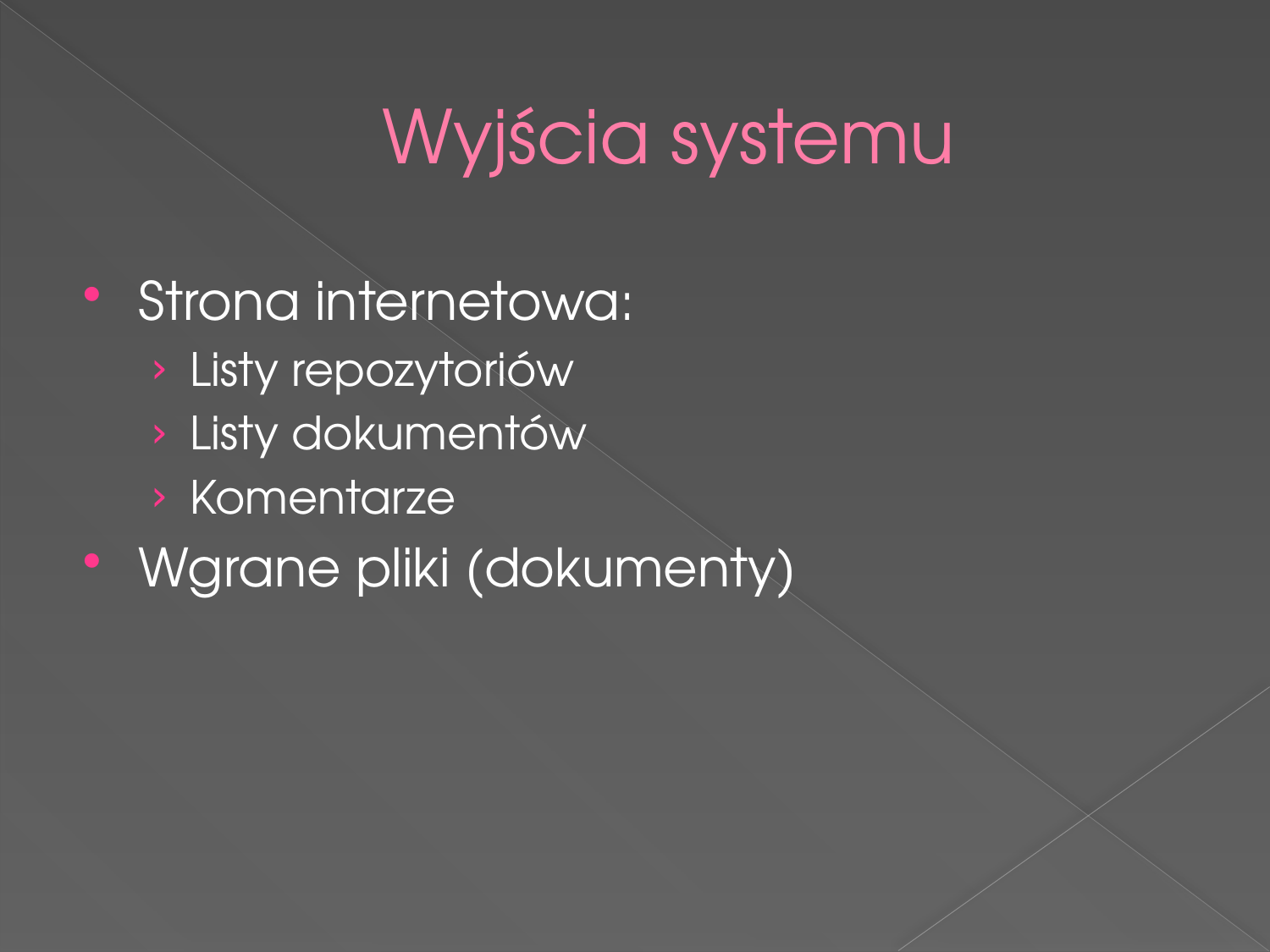

# Wyjścia systemu
Strona internetowa:
Listy repozytoriów
Listy dokumentów
Komentarze
Wgrane pliki (dokumenty)